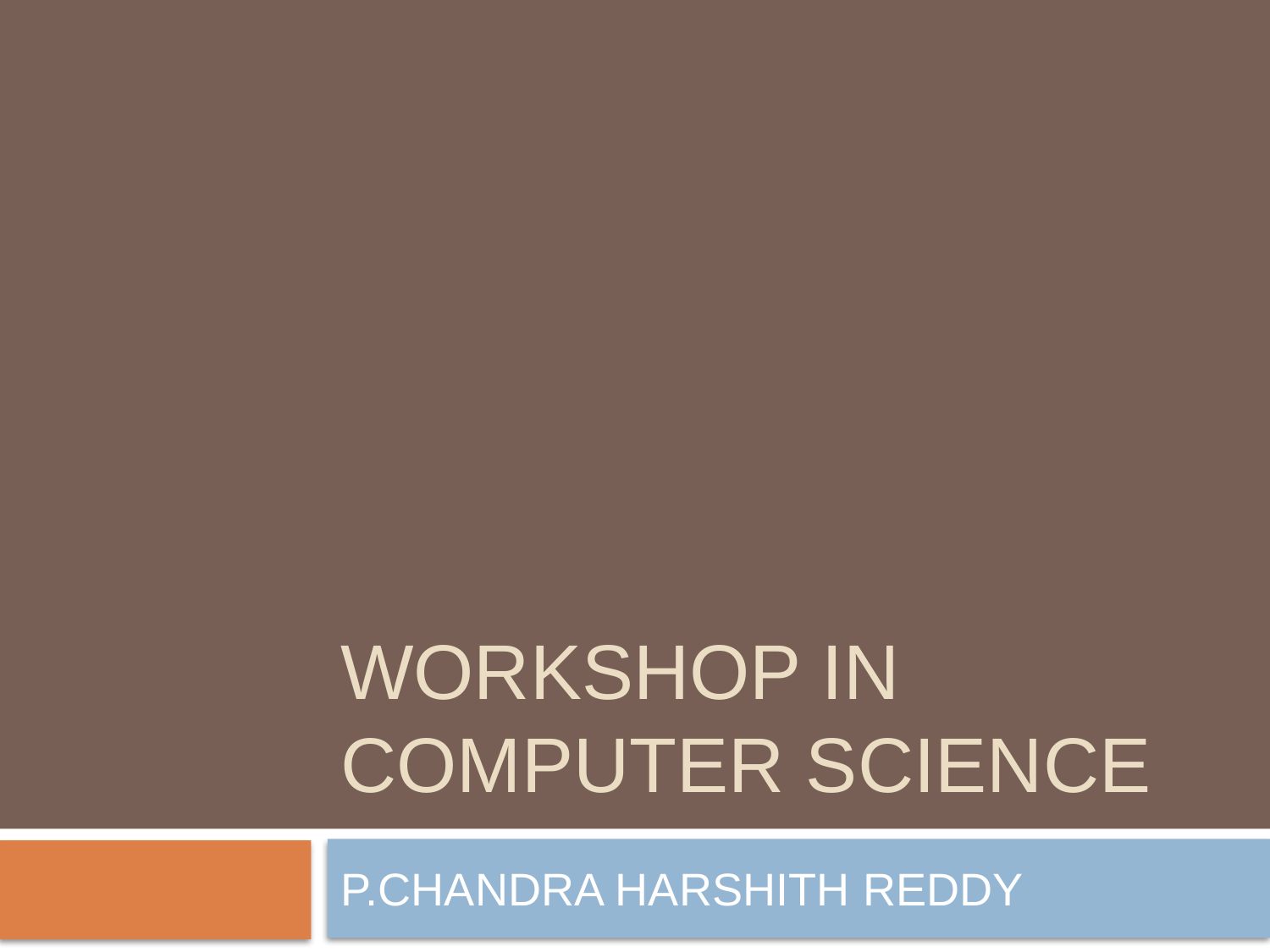

# Workshop in computer science
P.CHANDRA HARSHITH REDDY